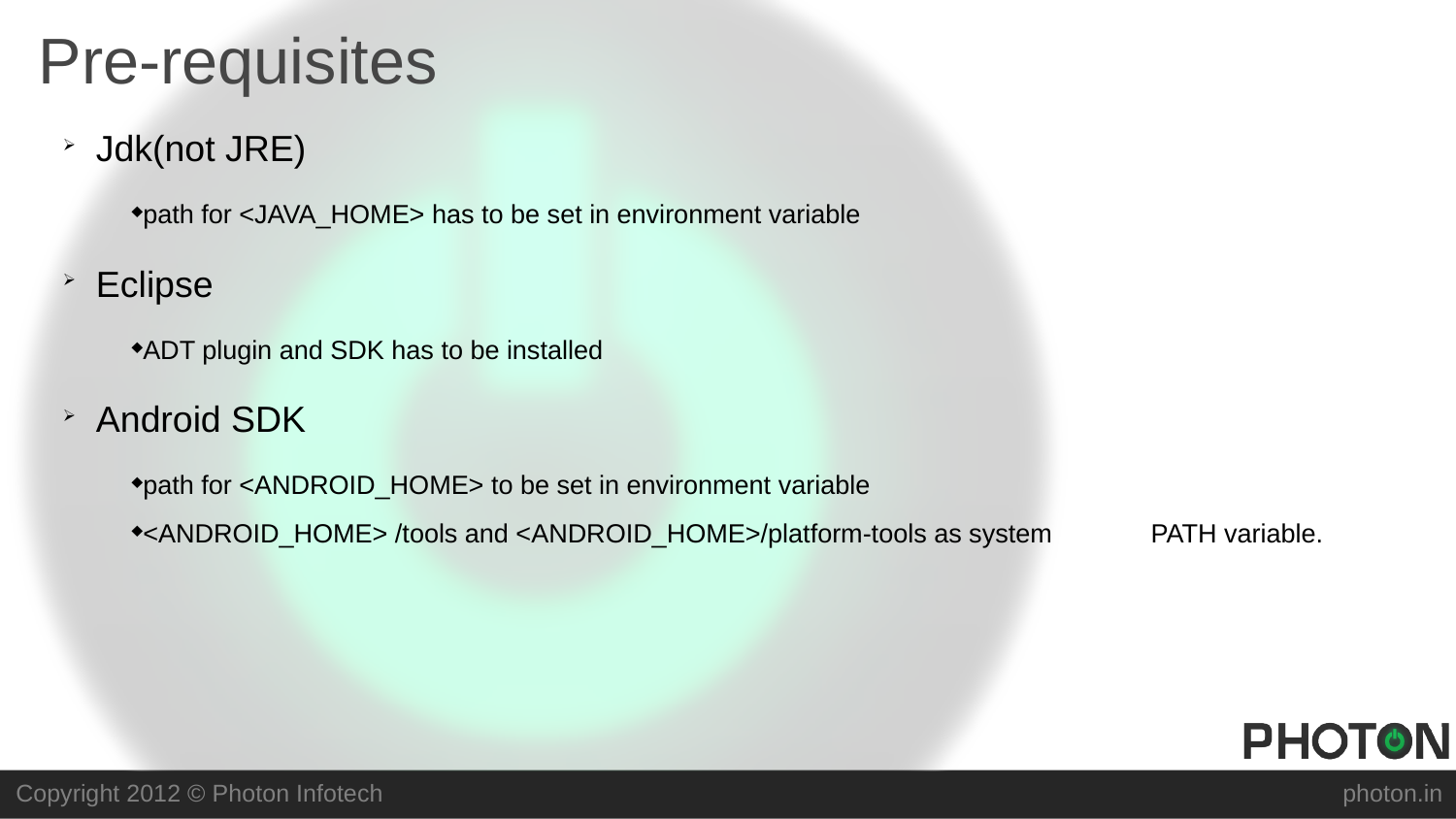

Pre-requisites
  Jdk(not JRE)
path for <JAVA_HOME> has to be set in environment variable
  Eclipse
ADT plugin and SDK has to be installed
  Android SDK
path for <ANDROID_HOME> to be set in environment variable
<ANDROID_HOME> /tools and <ANDROID_HOME>/platform-tools as system 	PATH variable.